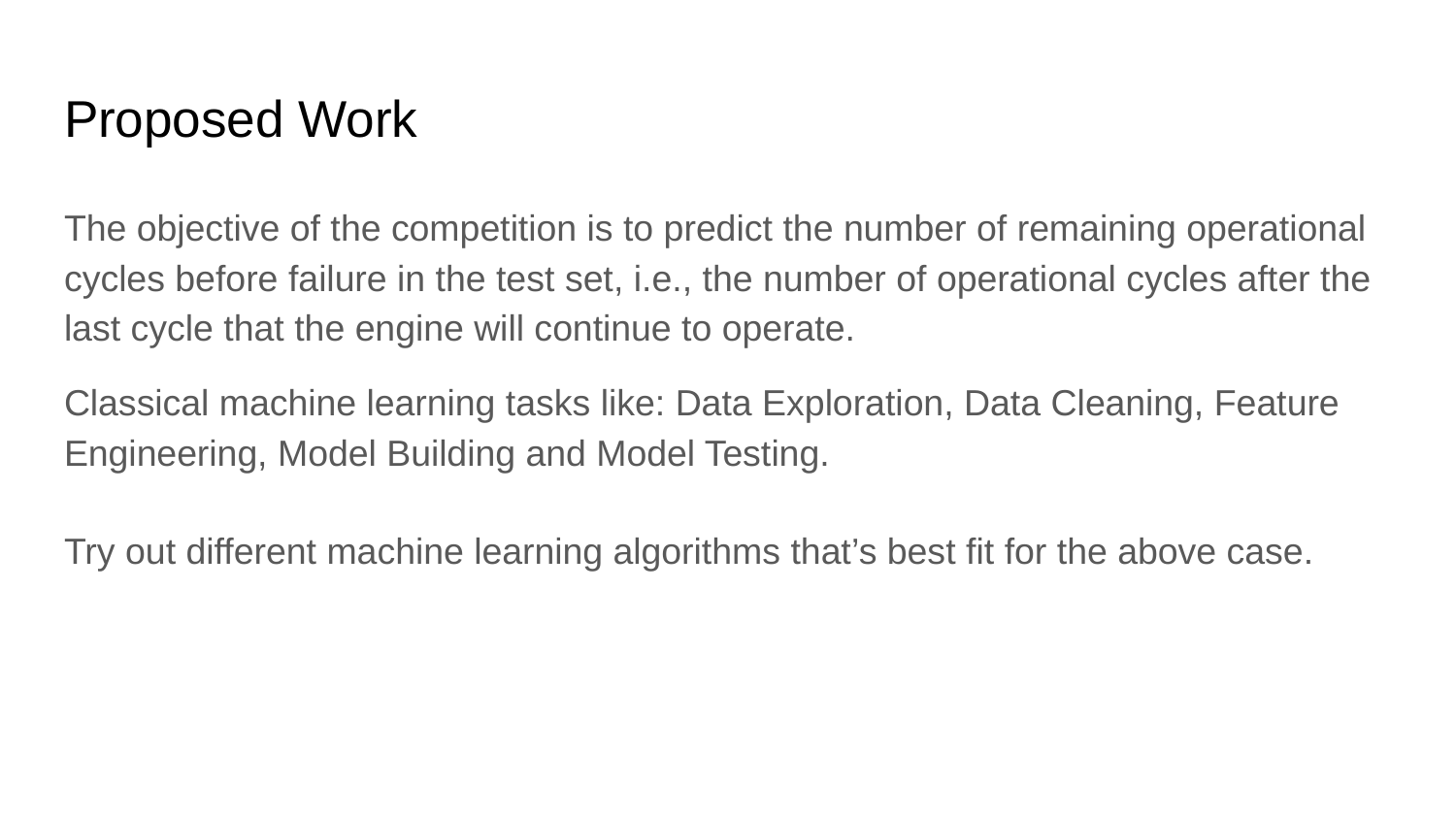

# Proposed Work
The objective of the competition is to predict the number of remaining operational cycles before failure in the test set, i.e., the number of operational cycles after the last cycle that the engine will continue to operate.
Classical machine learning tasks like: Data Exploration, Data Cleaning, Feature Engineering, Model Building and Model Testing.
Try out different machine learning algorithms that’s best fit for the above case.